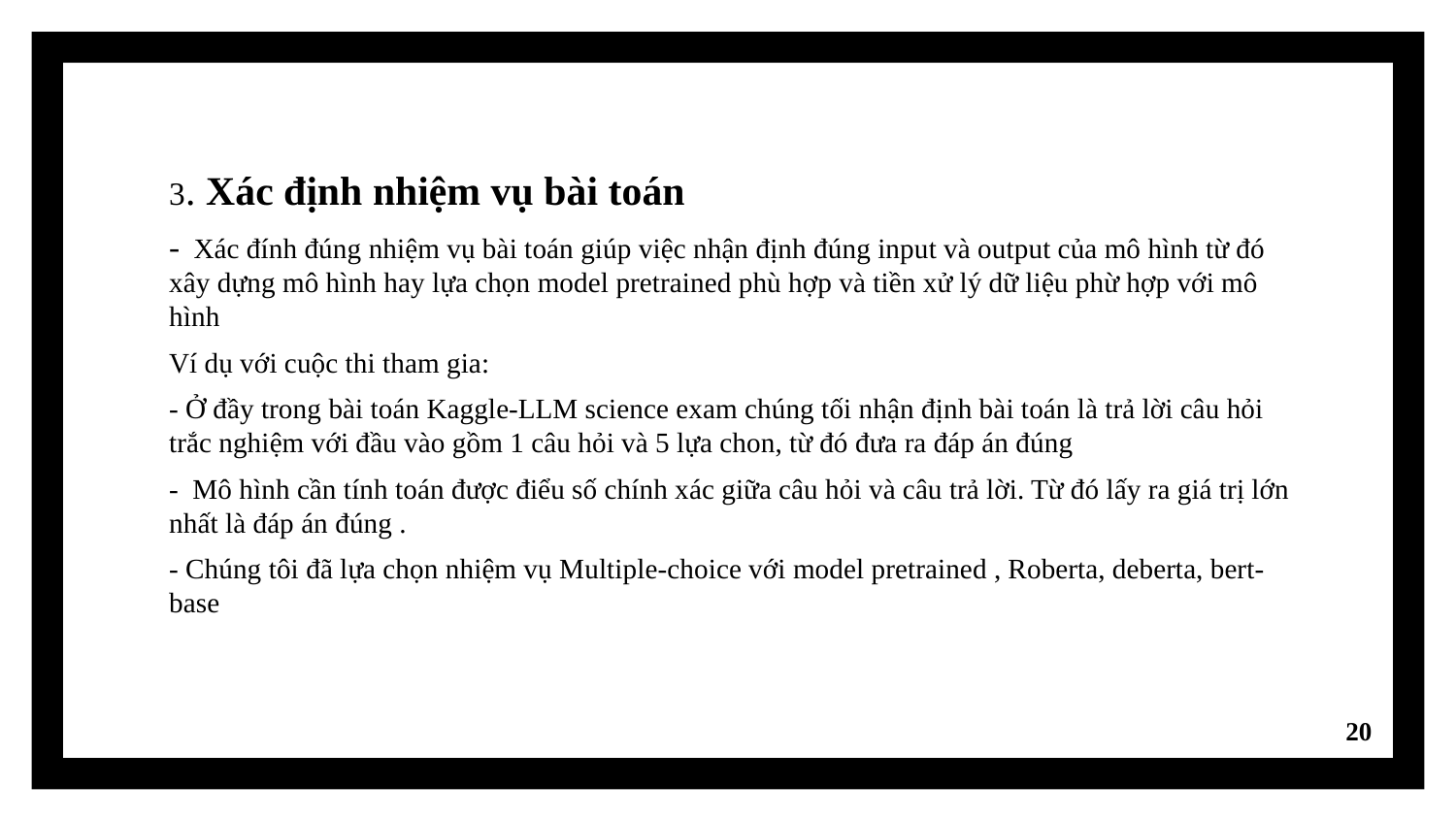

3. Xác định nhiệm vụ bài toán
-  Xác đính đúng nhiệm vụ bài toán giúp việc nhận định đúng input và output của mô hình từ đó xây dựng mô hình hay lựa chọn model pretrained phù hợp và tiền xử lý dữ liệu phừ hợp với mô hình
Ví dụ với cuộc thi tham gia:
- Ở đầy trong bài toán Kaggle-LLM science exam chúng tối nhận định bài toán là trả lời câu hỏi trắc nghiệm với đầu vào gồm 1 câu hỏi và 5 lựa chon, từ đó đưa ra đáp án đúng
-  Mô hình cần tính toán được điểu số chính xác giữa câu hỏi và câu trả lời. Từ đó lấy ra giá trị lớn nhất là đáp án đúng .
- Chúng tôi đã lựa chọn nhiệm vụ Multiple-choice với model pretrained , Roberta, deberta, bert-base

20